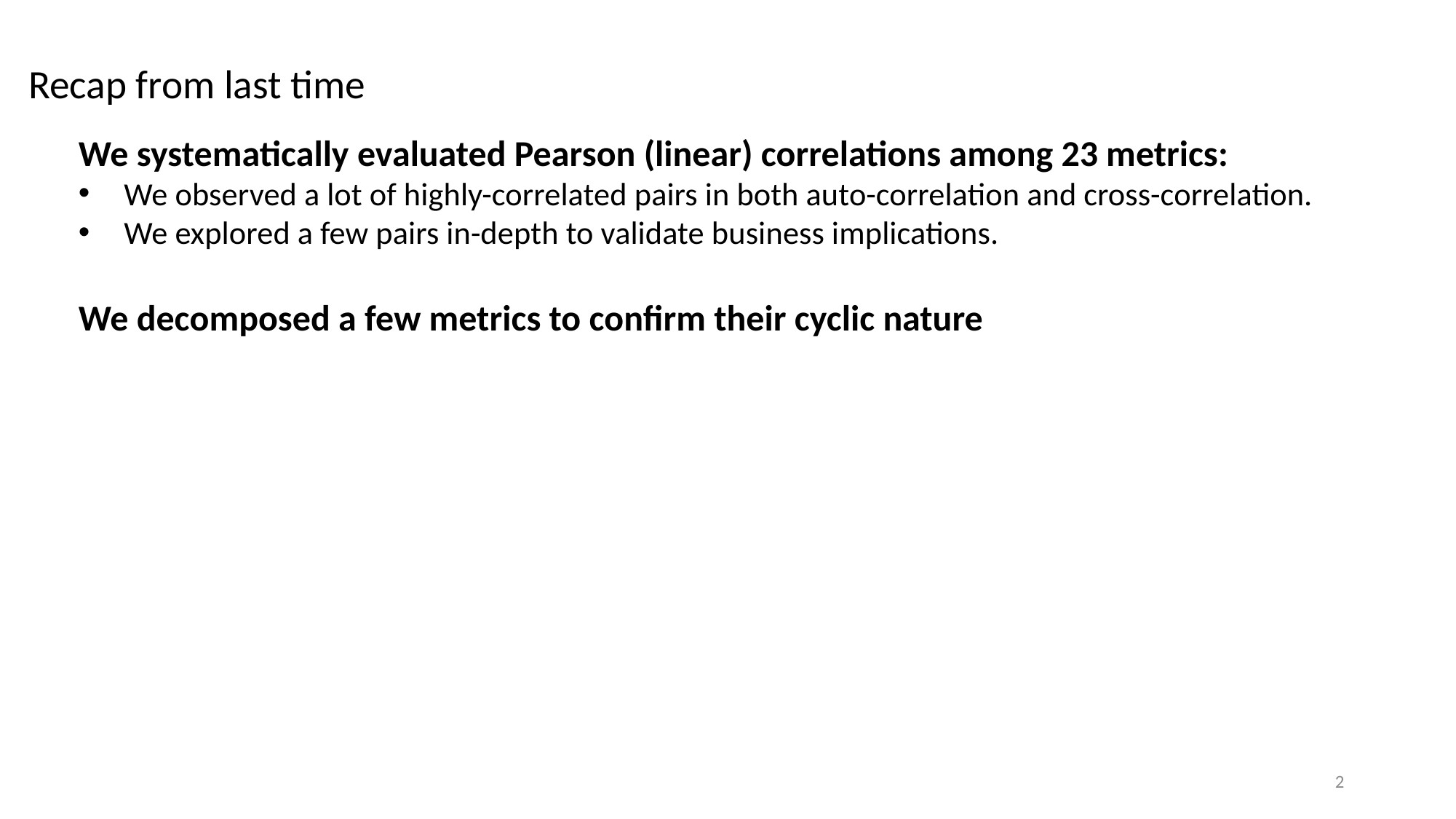

# Recap from last time
We systematically evaluated Pearson (linear) correlations among 23 metrics:
We observed a lot of highly-correlated pairs in both auto-correlation and cross-correlation.
We explored a few pairs in-depth to validate business implications.

We decomposed a few metrics to confirm their cyclic nature

2